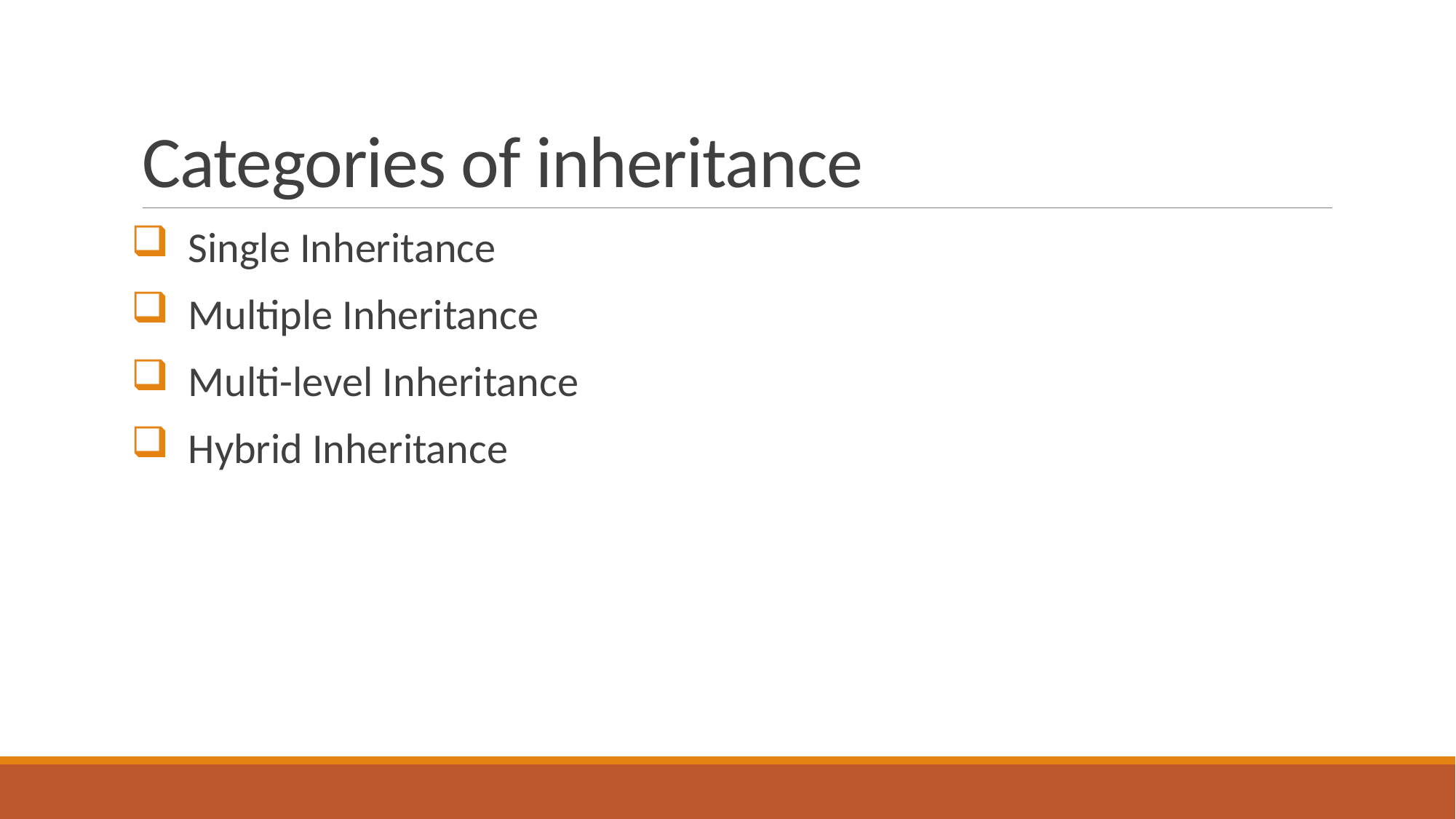

# Categories of inheritance
  Single Inheritance
  Multiple Inheritance
  Multi-level Inheritance
  Hybrid Inheritance